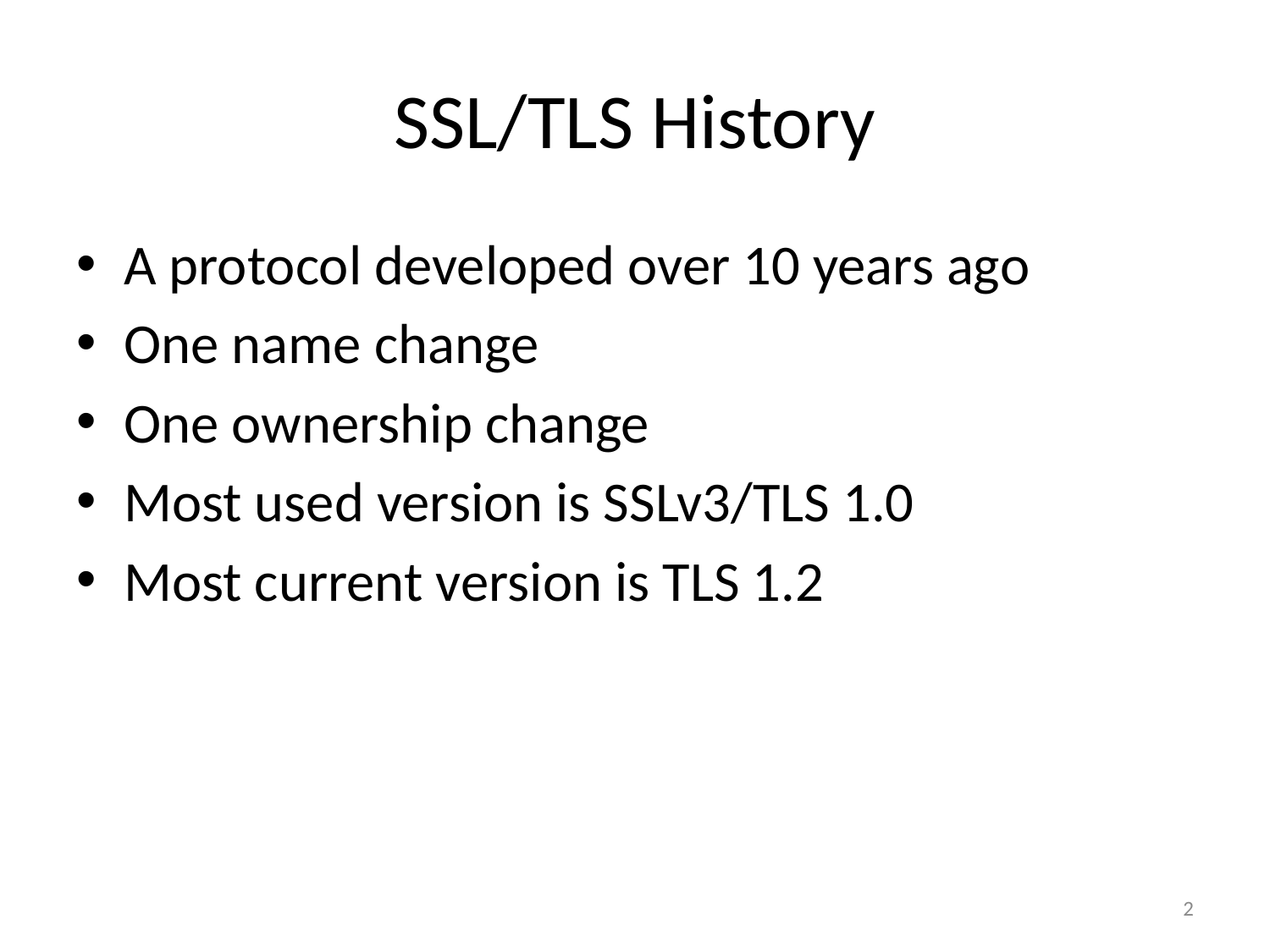

# SSL/TLS History
A protocol developed over 10 years ago
One name change
One ownership change
Most used version is SSLv3/TLS 1.0
Most current version is TLS 1.2
2